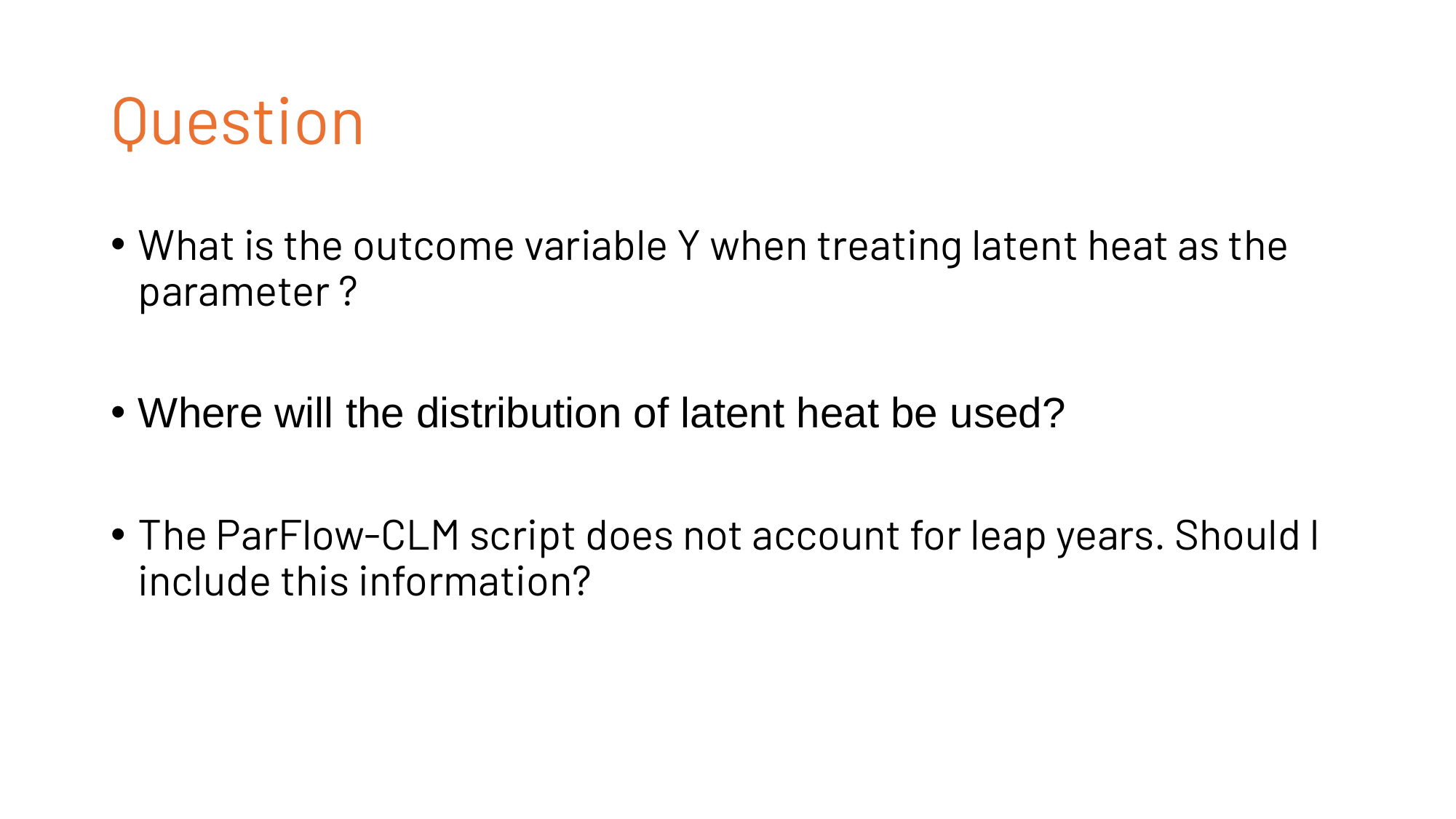

# Question
What is the outcome variable Y when treating latent heat as the parameter ?

Where will the distribution of latent heat be used?

The ParFlow-CLM script does not account for leap years. Should I include this information?